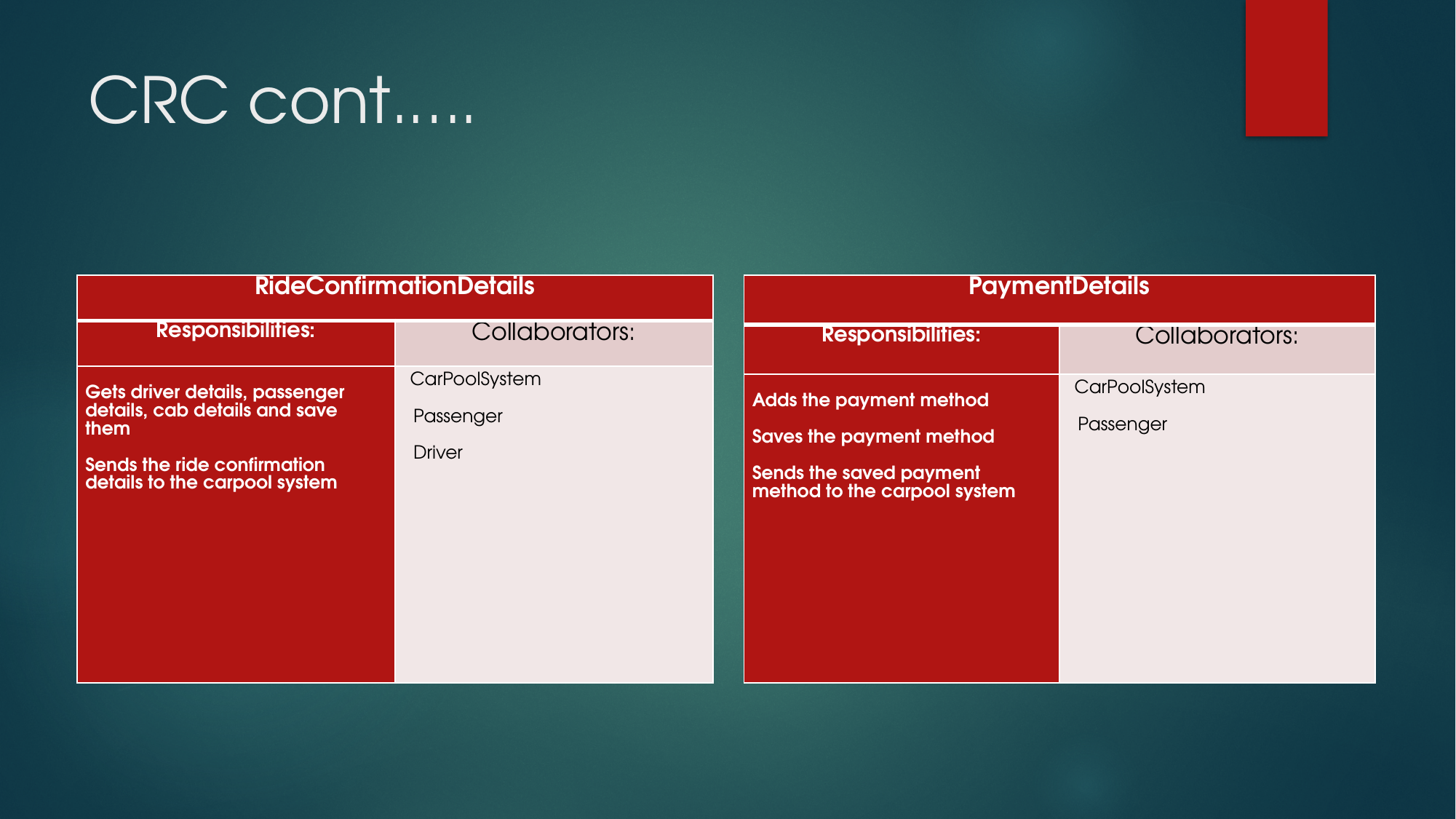

# CRC cont.….
| RideConfirmationDetails |  |
| --- | --- |
| Responsibilities: | Collaborators: |
| Gets driver details, passenger details, cab details and save them   Sends the ride confirmation details to the carpool system | CarPoolSystem   Passenger   Driver |
| PaymentDetails |  |
| --- | --- |
| Responsibilities: | Collaborators: |
| Adds the payment method   Saves the payment method   Sends the saved payment method to the carpool system | CarPoolSystem   Passenger |